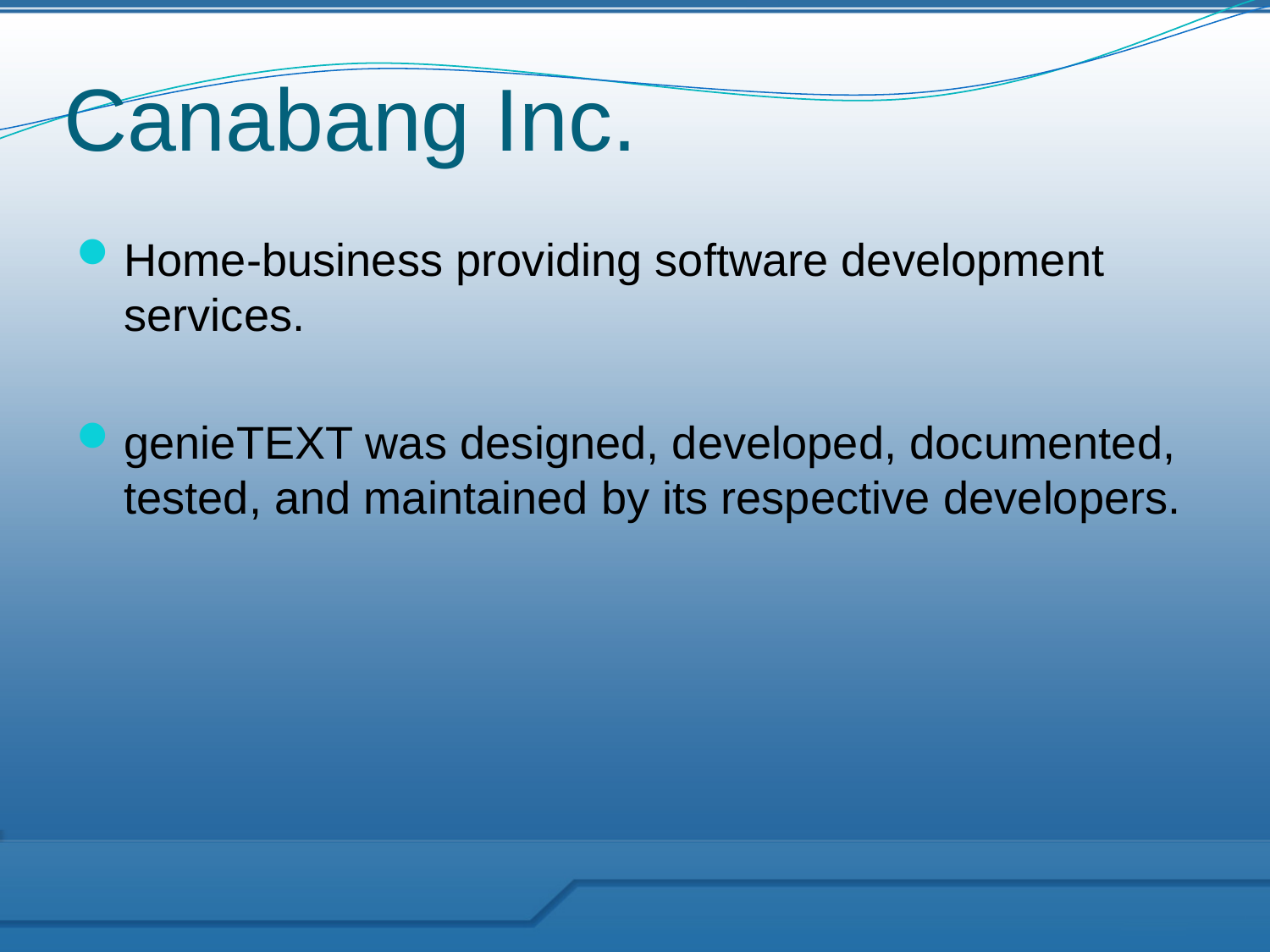

# Canabang Inc.
Home-business providing software development services.

genieTEXT was designed, developed, documented, tested, and maintained by its respective developers.